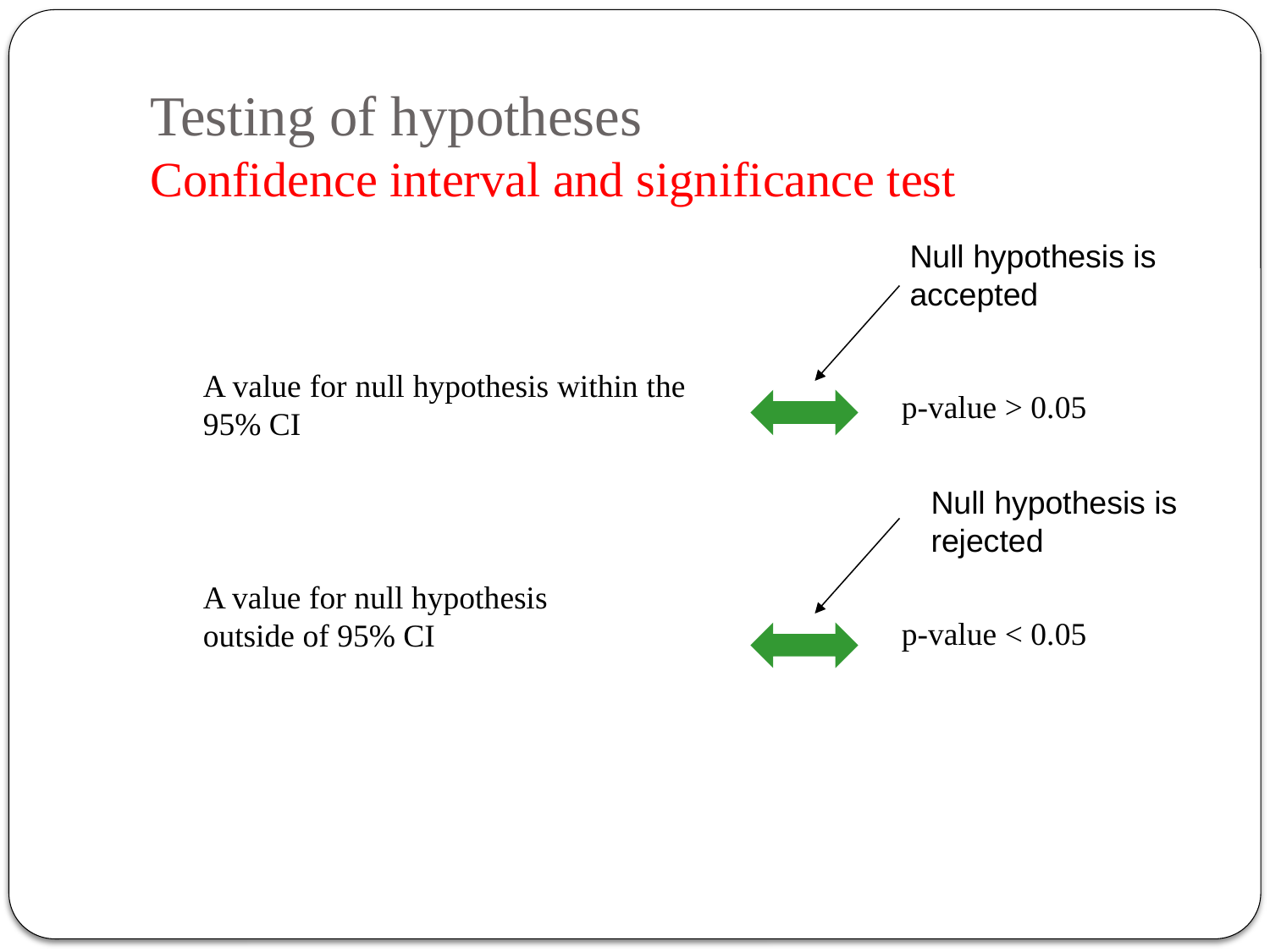

Testing of hypotheses
Confidence interval and significance test
Null hypothesis is accepted

A value for null hypothesis within the 95% CI
p-value > 0.05

Null hypothesis is rejected

A value for null hypothesis outside of 95% CI
p-value < 0.05